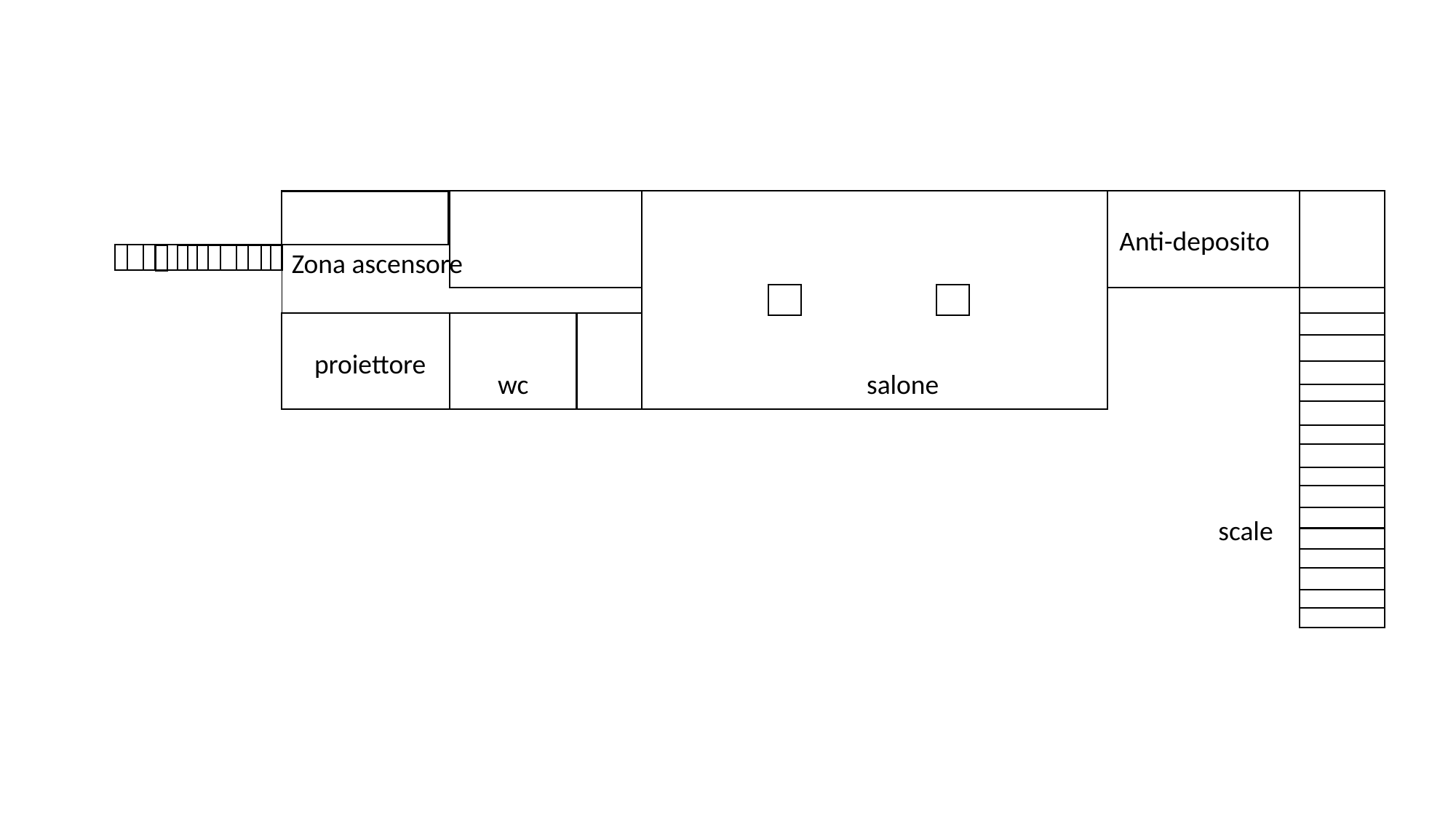

Anti-deposito
Zona ascensore

proiettore
wc
salone

scale